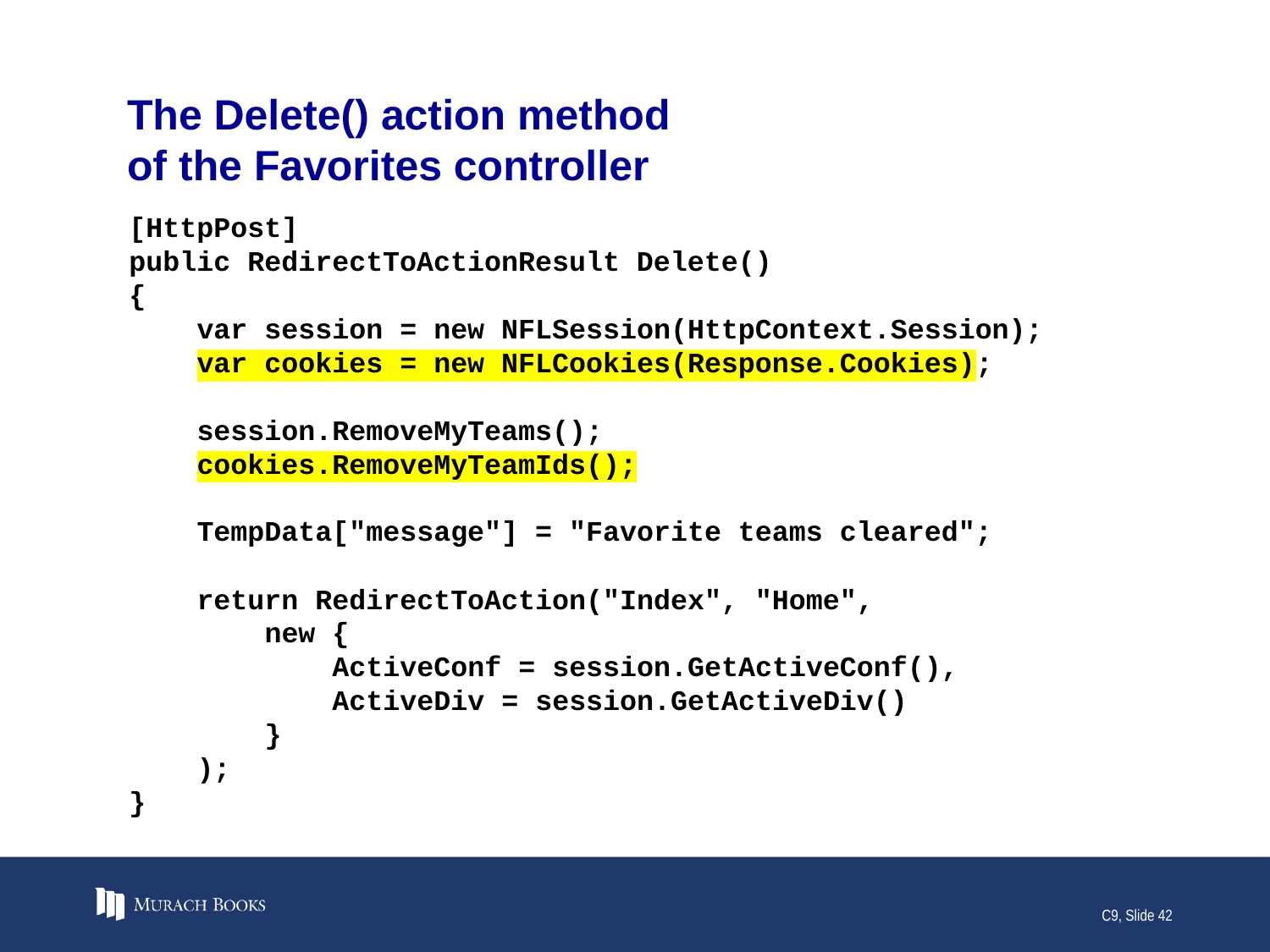

# The Delete() action method of the Favorites controller
[HttpPost]
public RedirectToActionResult Delete()
{
    var session = new NFLSession(HttpContext.Session);
    var cookies = new NFLCookies(Response.Cookies);

    session.RemoveMyTeams();
    cookies.RemoveMyTeamIds();

    TempData["message"] = "Favorite teams cleared";

    return RedirectToAction("Index", "Home",
        new {
            ActiveConf = session.GetActiveConf(),
            ActiveDiv = session.GetActiveDiv()
        }
    );
}

C9, Slide 42